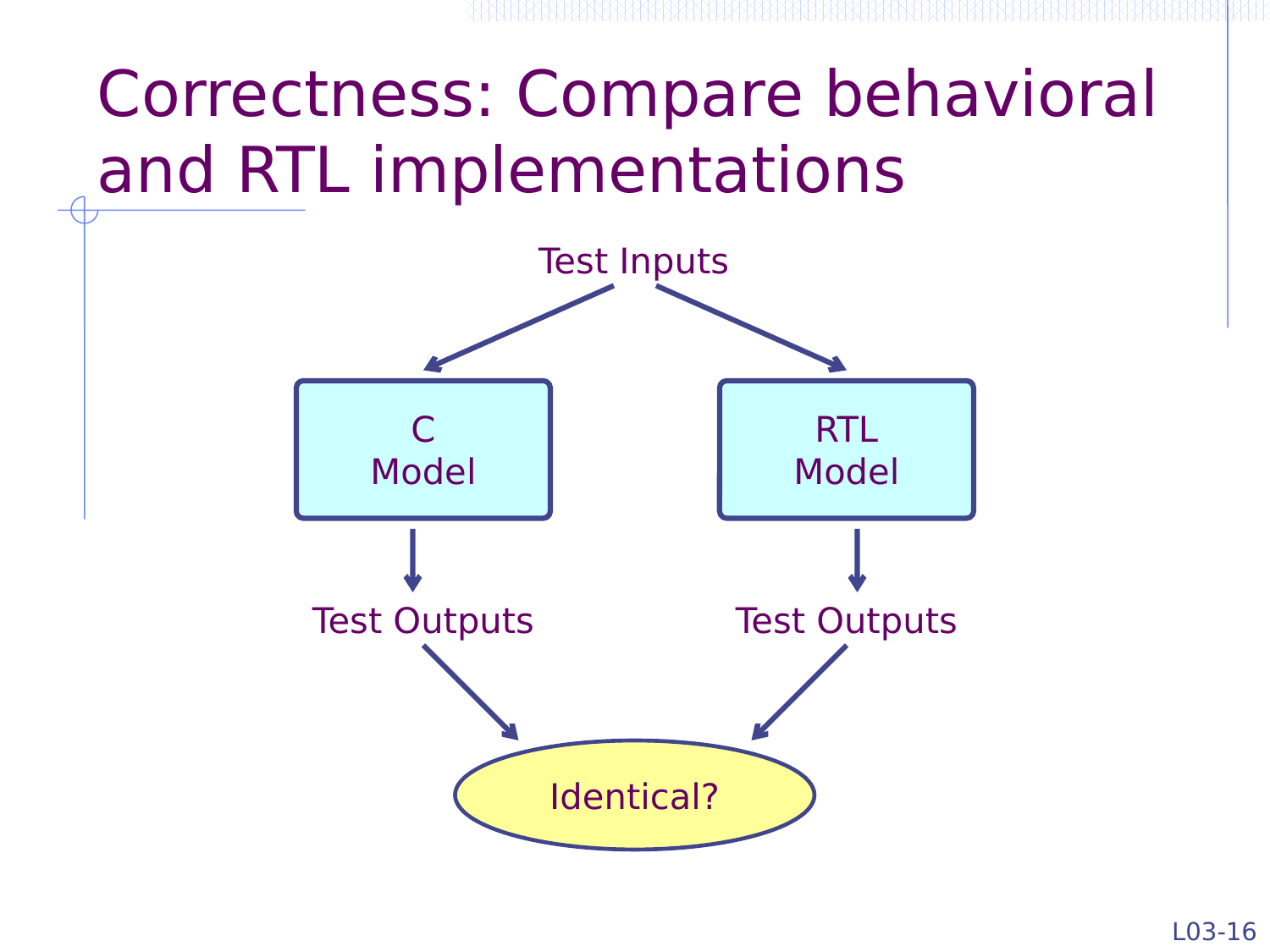

# Correctness: Compare behavioral and RTL implementations
Test Inputs

C
Model
RTL
Model

Test Outputs
Test Outputs

Identical?
L03-16